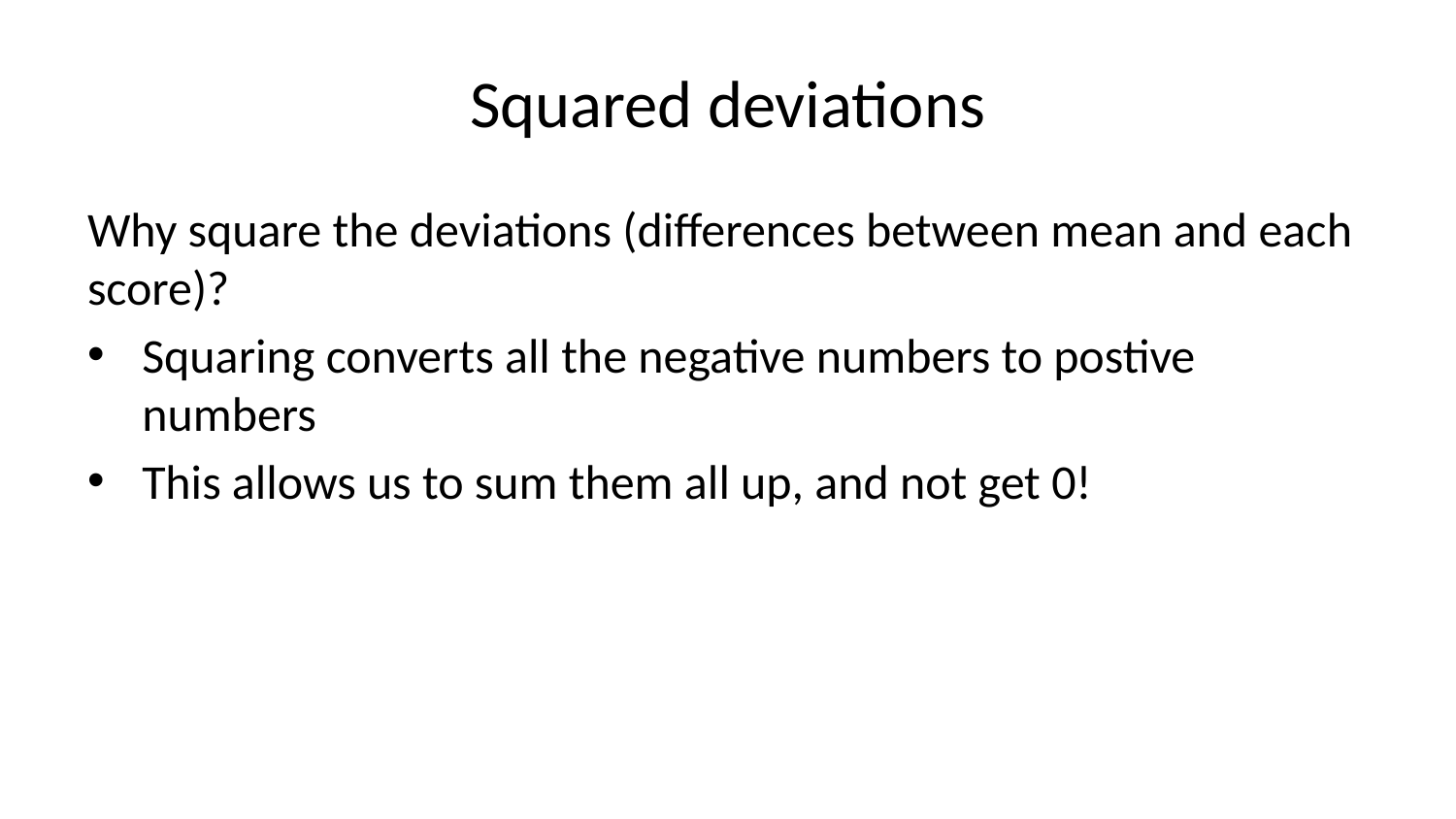

# Squared deviations
Why square the deviations (differences between mean and each score)?
Squaring converts all the negative numbers to postive numbers
This allows us to sum them all up, and not get 0!